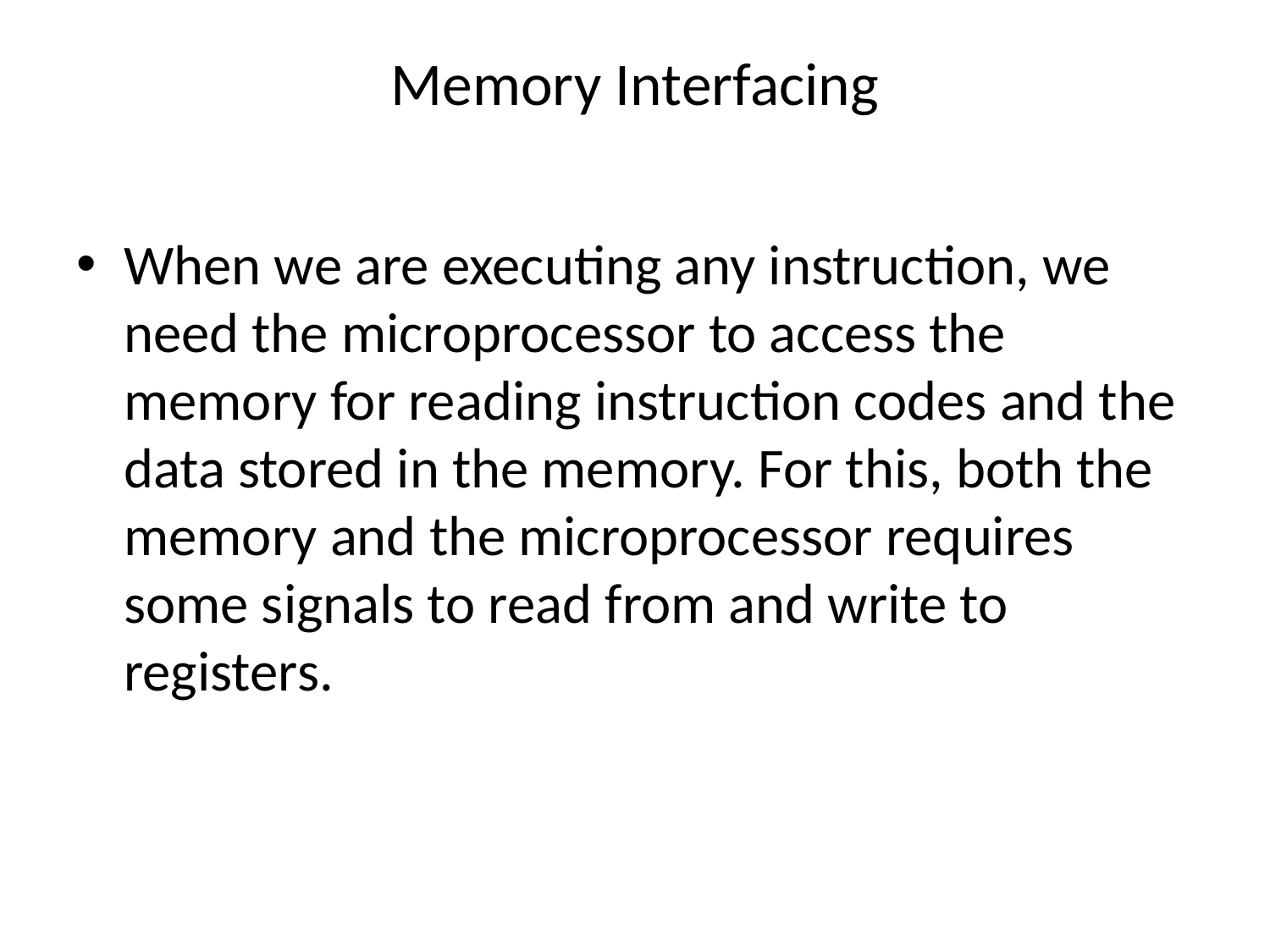

# Memory Interfacing
When we are executing any instruction, we need the microprocessor to access the memory for reading instruction codes and the data stored in the memory. For this, both the memory and the microprocessor requires some signals to read from and write to registers.